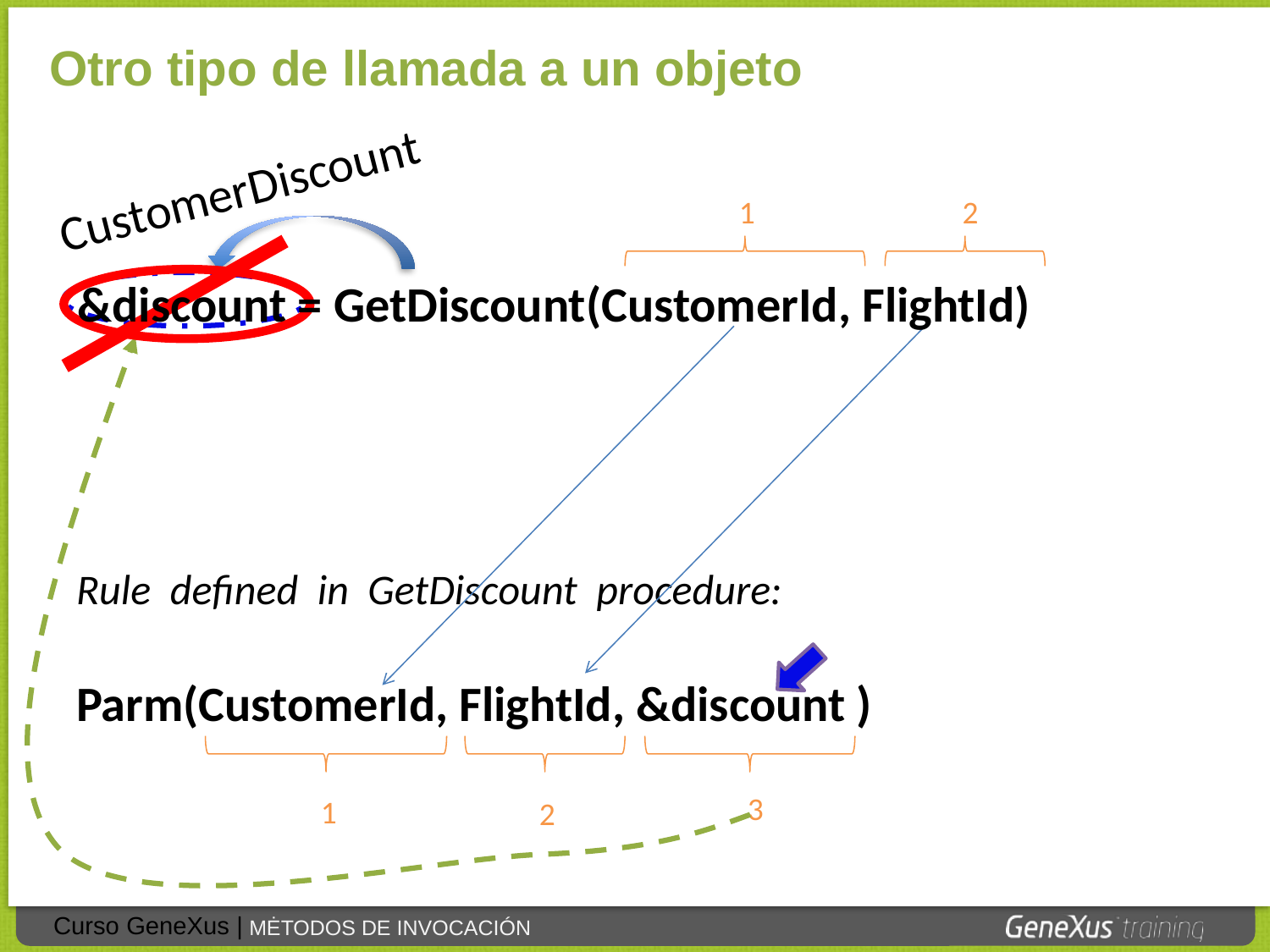

Otro tipo de llamada a un objeto
CustomerDiscount

1
2

&discount = GetDiscount(CustomerId, FlightId)

Rule  defined  in  GetDiscount  procedure:

Parm(CustomerId, FlightId, &discount )

3
1
2
MĖTODOS DE INVOCACIÓN